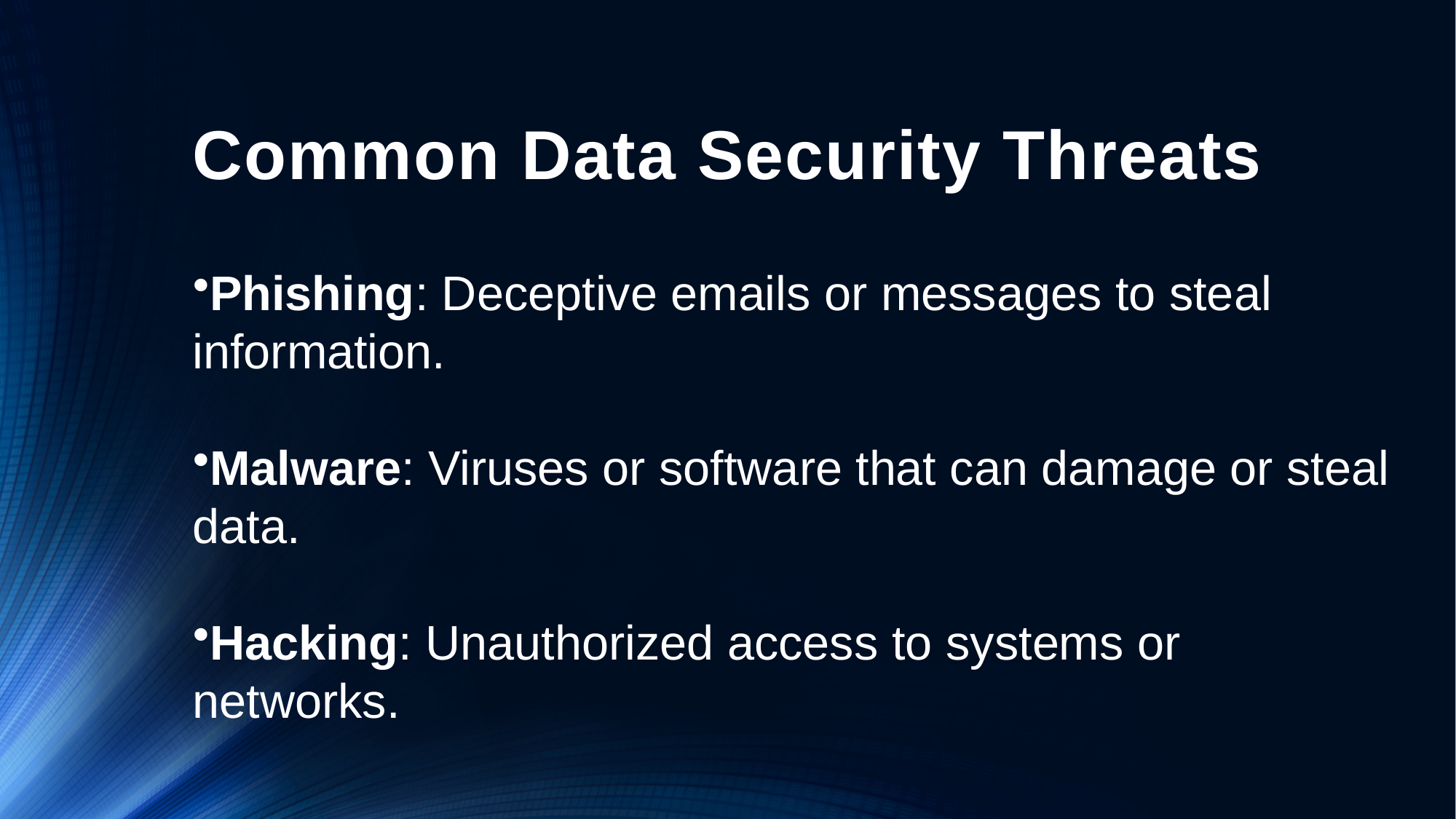

# Common Data Security Threats
Phishing: Deceptive emails or messages to steal information.

Malware: Viruses or software that can damage or steal data.

Hacking: Unauthorized access to systems or networks.